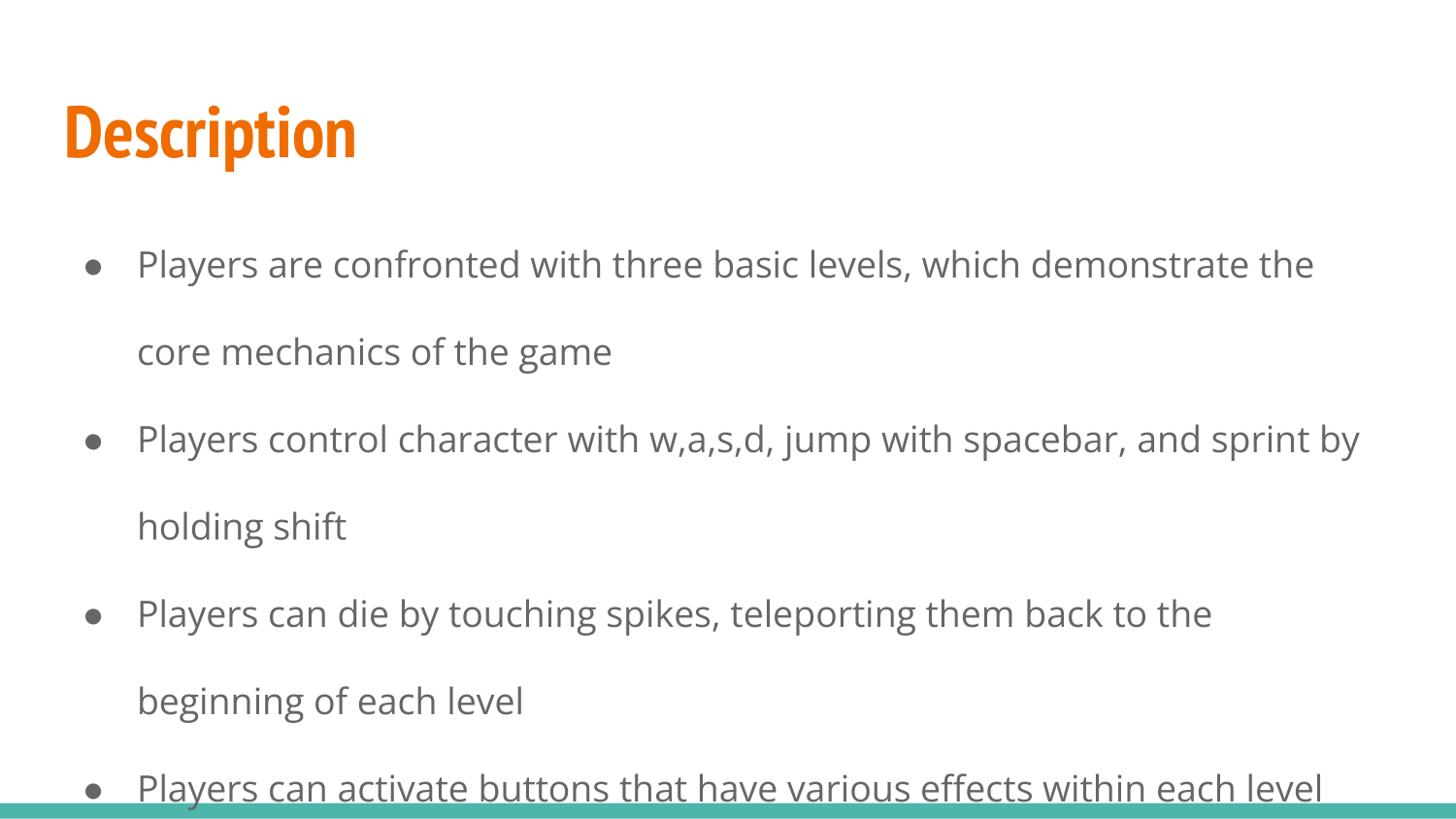

# Description
Players are confronted with three basic levels, which demonstrate the core mechanics of the game
Players control character with w,a,s,d, jump with spacebar, and sprint by holding shift
Players can die by touching spikes, teleporting them back to the beginning of each level
Players can activate buttons that have various effects within each level